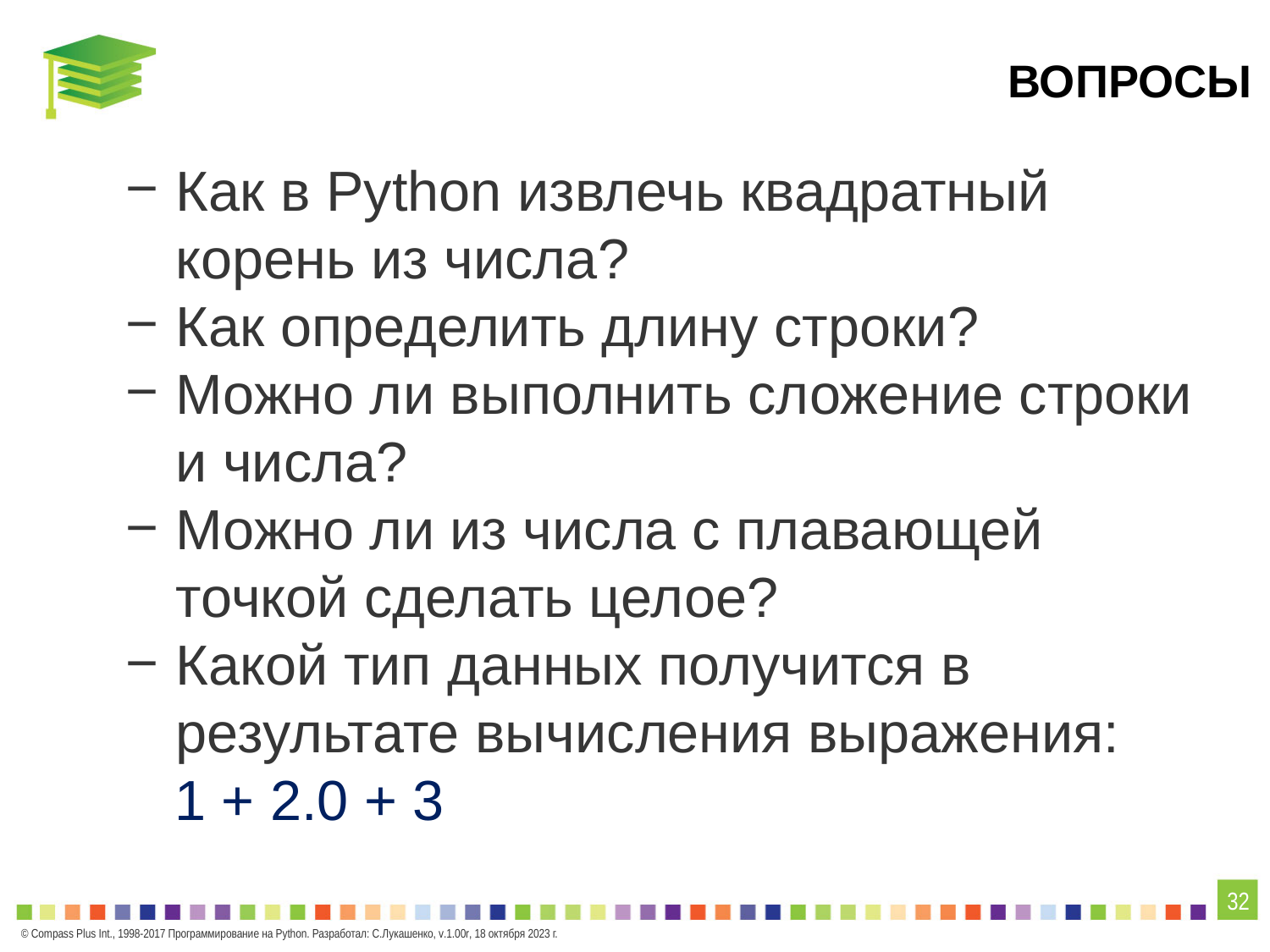

# Вопросы
Как в Python извлечь квадратный корень из числа?
Как определить длину строки?
Можно ли выполнить сложение строки и числа?
Можно ли из числа с плавающей точкой сделать целое?
Какой тип данных получится в результате вычисления выражения:
1 + 2.0 + 3